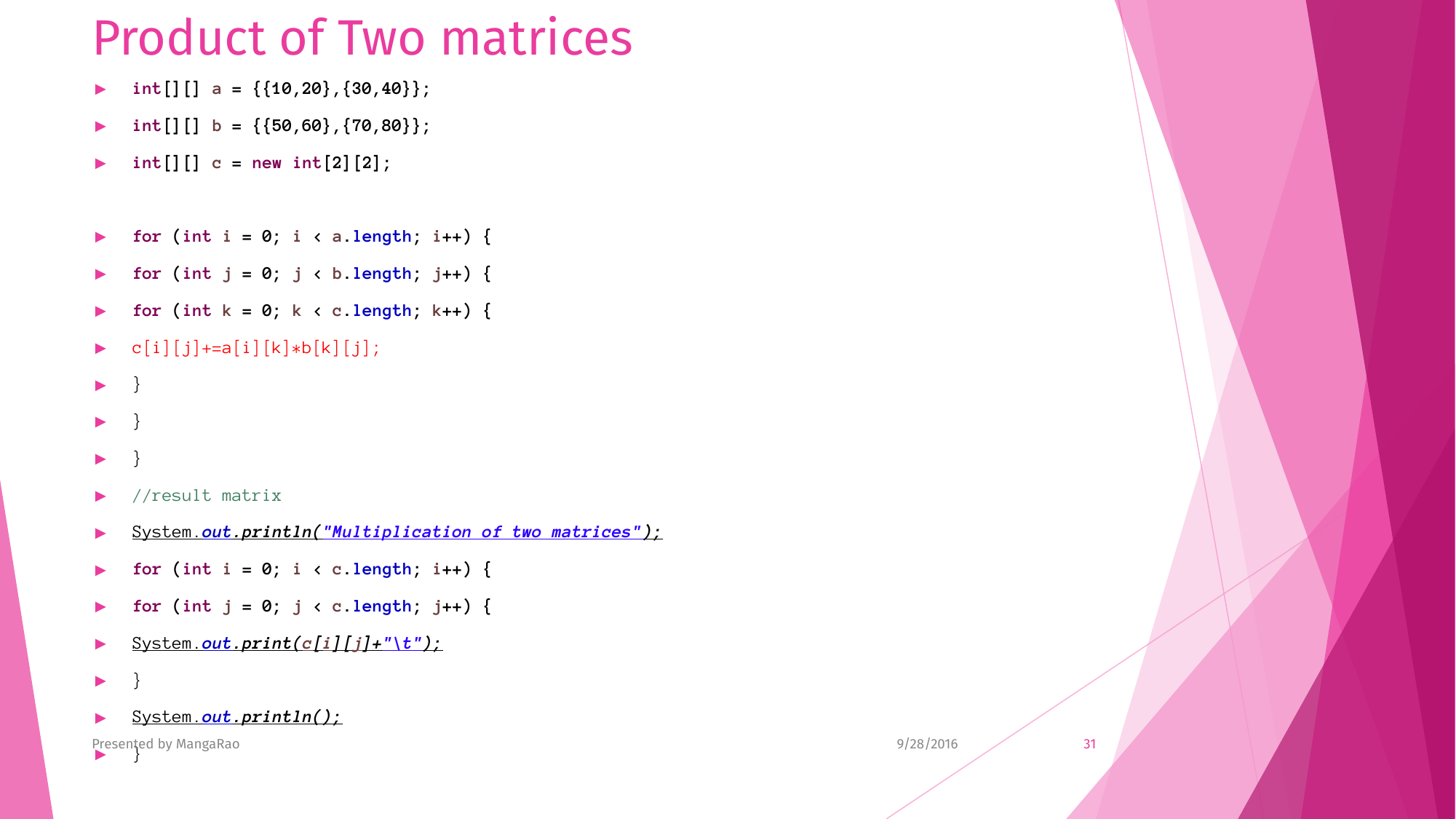

# Product of Two matrices
int[][] a = {{10,20},{30,40}};
int[][] b = {{50,60},{70,80}};
int[][] c = new int[2][2];

for (int i = 0; i < a.length; i++) {
for (int j = 0; j < b.length; j++) {
for (int k = 0; k < c.length; k++) {
c[i][j]+=a[i][k]*b[k][j];
}
}
}
//result matrix
System.out.println("Multiplication of two matrices");
for (int i = 0; i < c.length; i++) {
for (int j = 0; j < c.length; j++) {
System.out.print(c[i][j]+"\t");
}
System.out.println();
}

Presented by MangaRao
9/28/2016
31